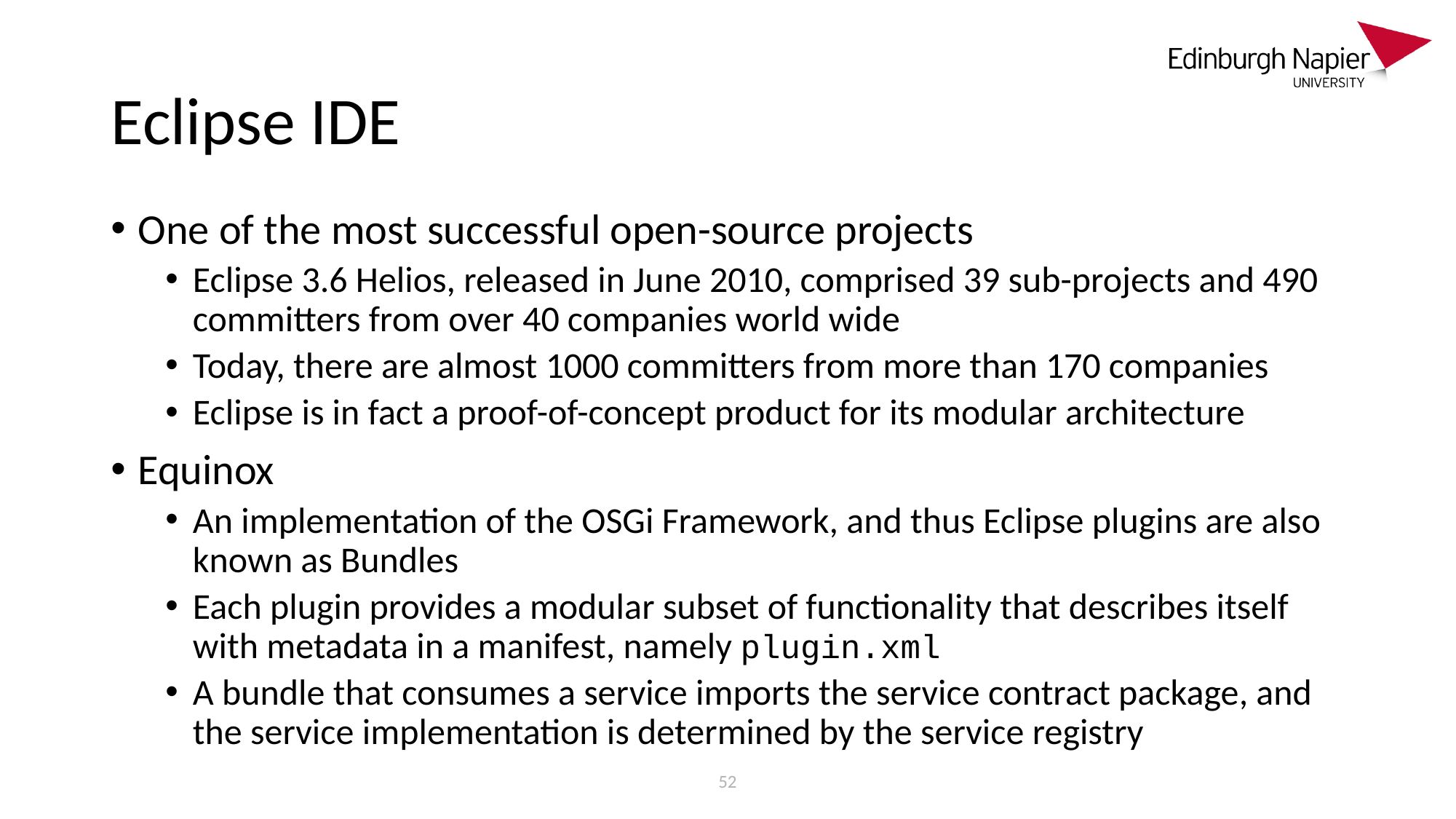

# Eclipse IDE
One of the most successful open-source projects
Eclipse 3.6 Helios, released in June 2010, comprised 39 sub-projects and 490 committers from over 40 companies world wide
Today, there are almost 1000 committers from more than 170 companies
Eclipse is in fact a proof-of-concept product for its modular architecture
Equinox
An implementation of the OSGi Framework, and thus Eclipse plugins are also known as Bundles
Each plugin provides a modular subset of functionality that describes itself with metadata in a manifest, namely plugin.xml
A bundle that consumes a service imports the service contract package, and the service implementation is determined by the service registry
52